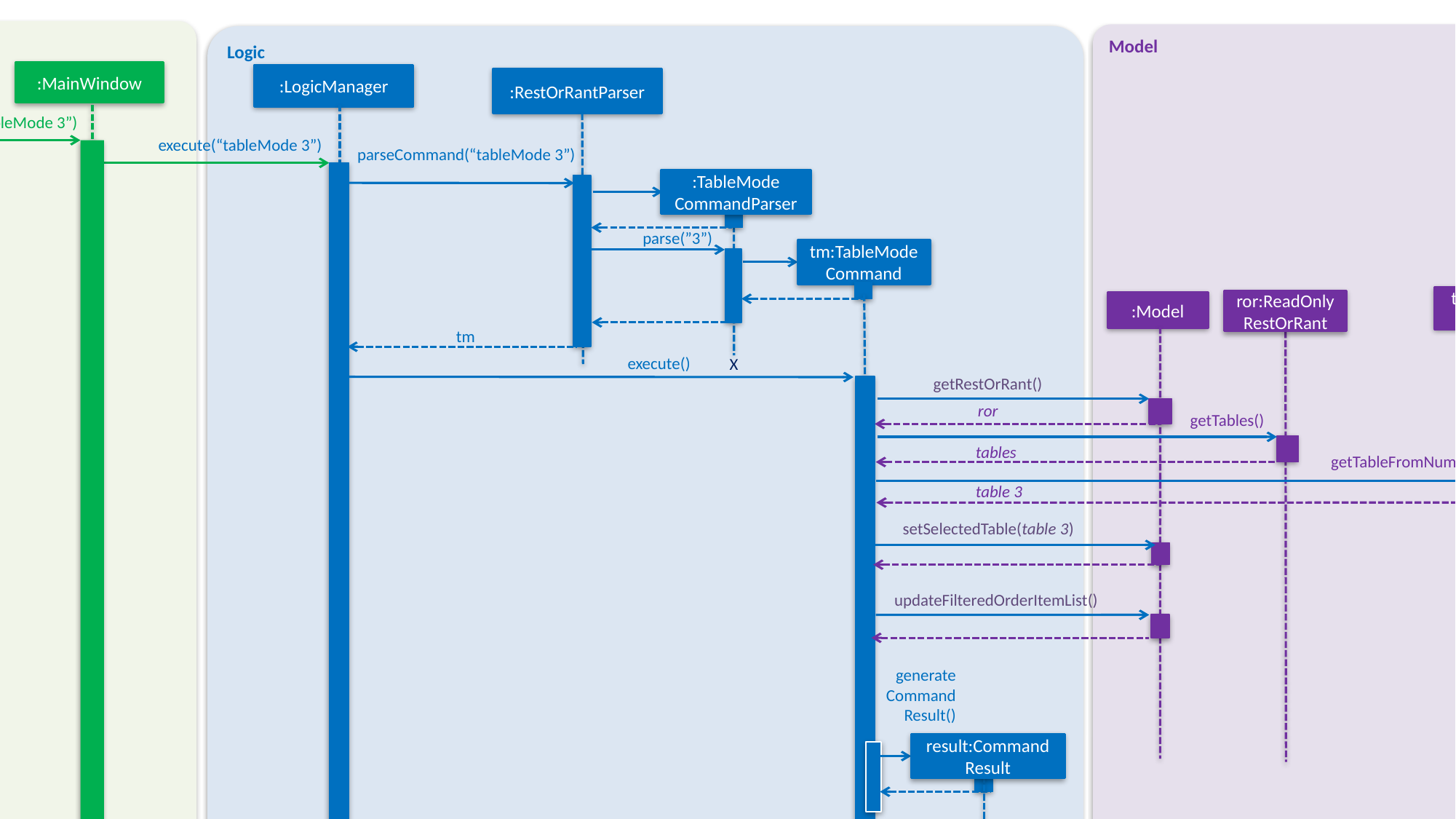

UI
Model
Logic
:MainWindow
:LogicManager
:RestOrRantParser
executeCommand(“tableMode 3”)
execute(“tableMode 3”)

parseCommand(“tableMode 3”)

:TableMode
CommandParser

parse(”3”)
tm:TableMode
Command

tables:ReadOnly
Tables
ror:ReadOnly
RestOrRant
:Model
tm
X
execute()
getRestOrRant()

ror
getTables()

tables
getTableFromNumber(3)
table 3

setSelectedTable(table 3)

updateFilteredOrderItemList()

generate
Command
Result()
result:CommandResult

result
result
newModeStatus()

TABLE_MODE
changeMode(TABLE_MODE)

result
newModeStatus()

TABLE_MODE
handleChangeMode(TABLE_MODE)

result